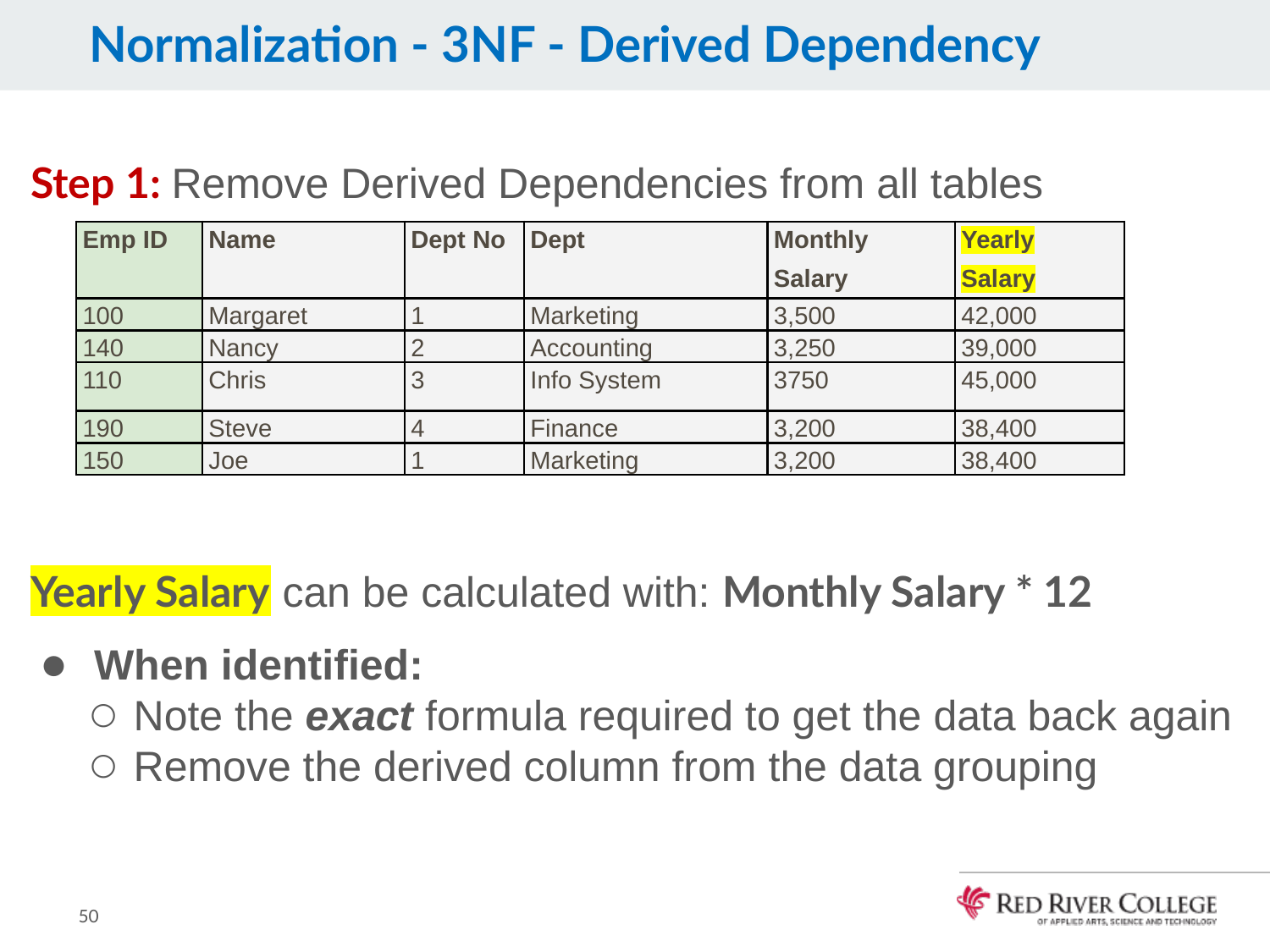

# Normalization - 3NF - Derived Dependency
Step 1: Remove Derived Dependencies from all tables

Yearly Salary can be calculated with: Monthly Salary * 12

When identified:
Note the exact formula required to get the data back again
Remove the derived column from the data grouping
| Emp ID | Name | Dept No | Dept | Monthly Salary | Yearly Salary |
| --- | --- | --- | --- | --- | --- |
| 100 | Margaret | 1 | Marketing | 3,500 | 42,000 |
| 140 | Nancy | 2 | Accounting | 3,250 | 39,000 |
| 110 | Chris | 3 | Info System | 3750 | 45,000 |
| 190 | Steve | 4 | Finance | 3,200 | 38,400 |
| 150 | Joe | 1 | Marketing | 3,200 | 38,400 |
50